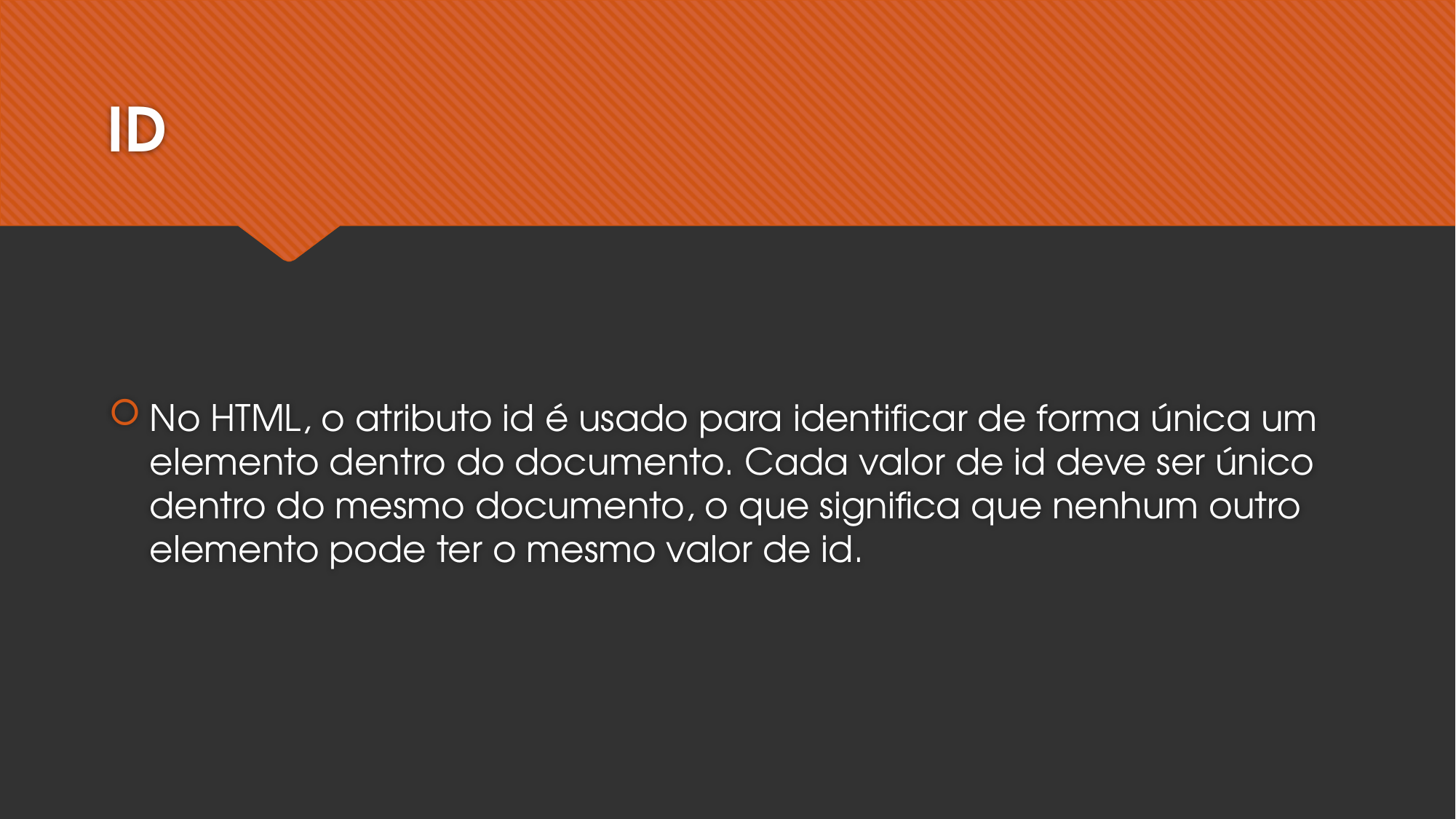

# ID
No HTML, o atributo id é usado para identificar de forma única um elemento dentro do documento. Cada valor de id deve ser único dentro do mesmo documento, o que significa que nenhum outro elemento pode ter o mesmo valor de id.